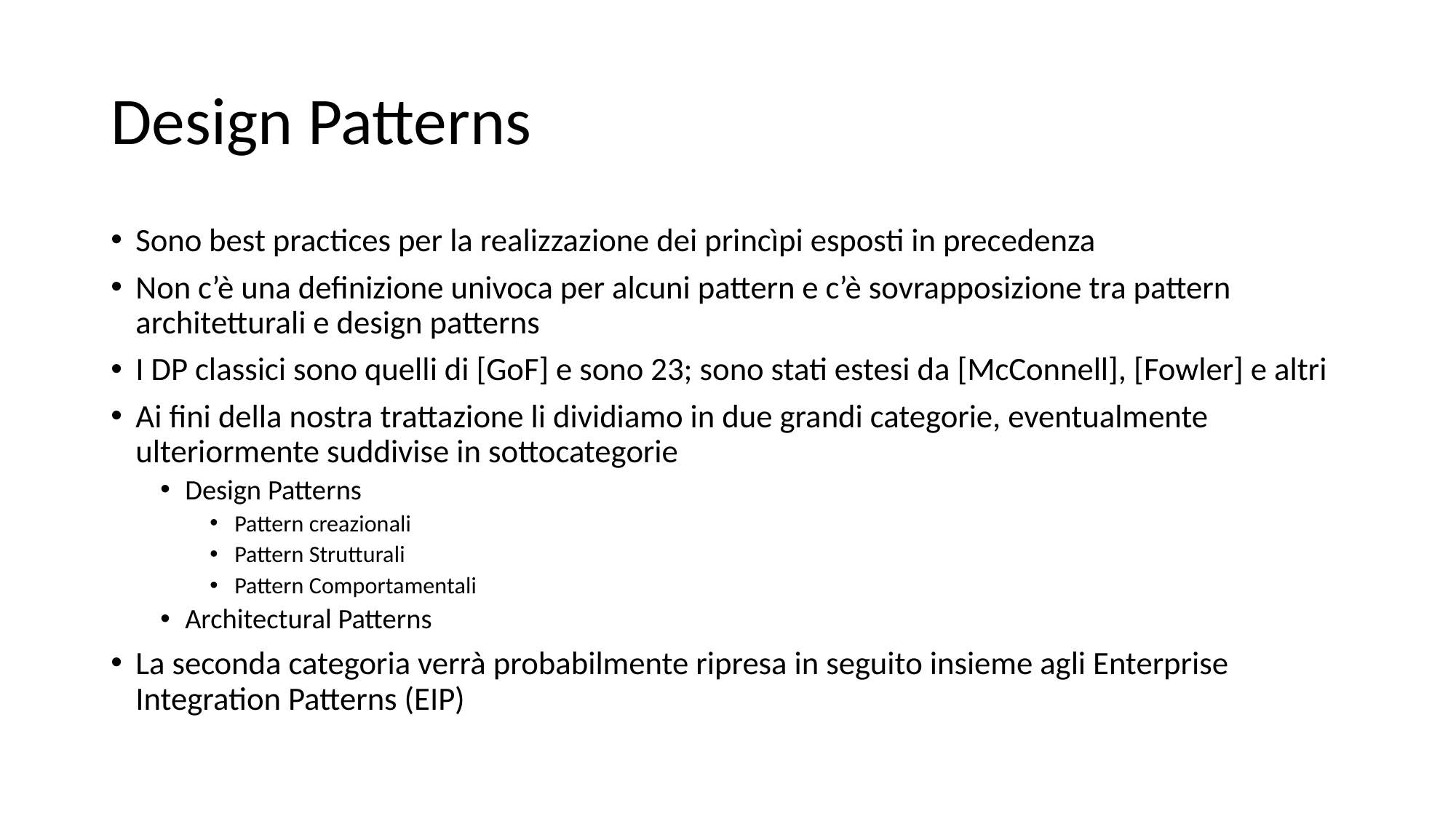

# Design Patterns
Sono best practices per la realizzazione dei princìpi esposti in precedenza
Non c’è una definizione univoca per alcuni pattern e c’è sovrapposizione tra pattern architetturali e design patterns
I DP classici sono quelli di [GoF] e sono 23; sono stati estesi da [McConnell], [Fowler] e altri
Ai fini della nostra trattazione li dividiamo in due grandi categorie, eventualmente ulteriormente suddivise in sottocategorie
Design Patterns
Pattern creazionali
Pattern Strutturali
Pattern Comportamentali
Architectural Patterns
La seconda categoria verrà probabilmente ripresa in seguito insieme agli Enterprise Integration Patterns (EIP)